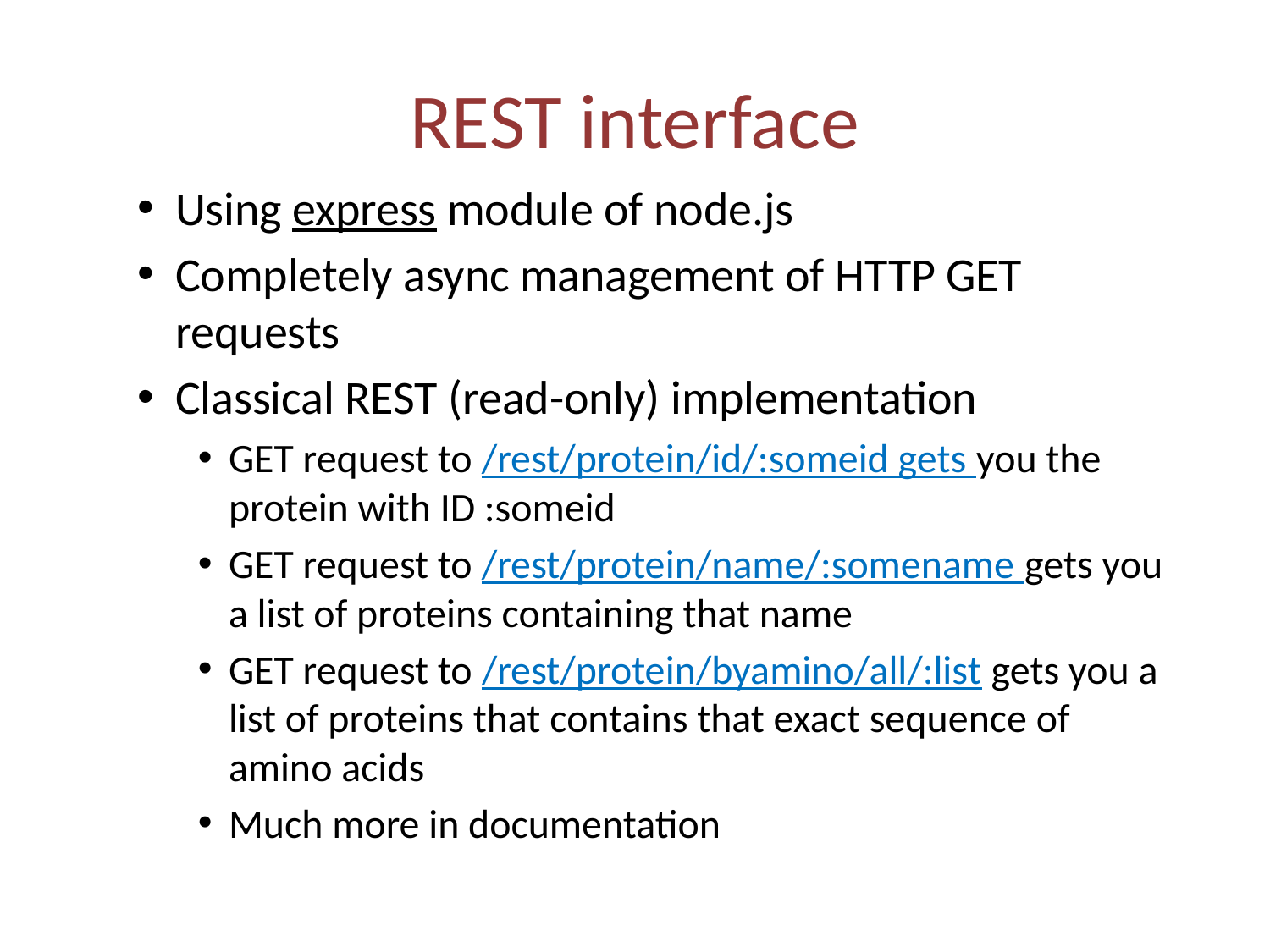

# REST interface
Using express module of node.js
Completely async management of HTTP GET requests
Classical REST (read-only) implementation
GET request to /rest/protein/id/:someid gets you the protein with ID :someid
GET request to /rest/protein/name/:somename gets you a list of proteins containing that name
GET request to /rest/protein/byamino/all/:list gets you a list of proteins that contains that exact sequence of amino acids
Much more in documentation